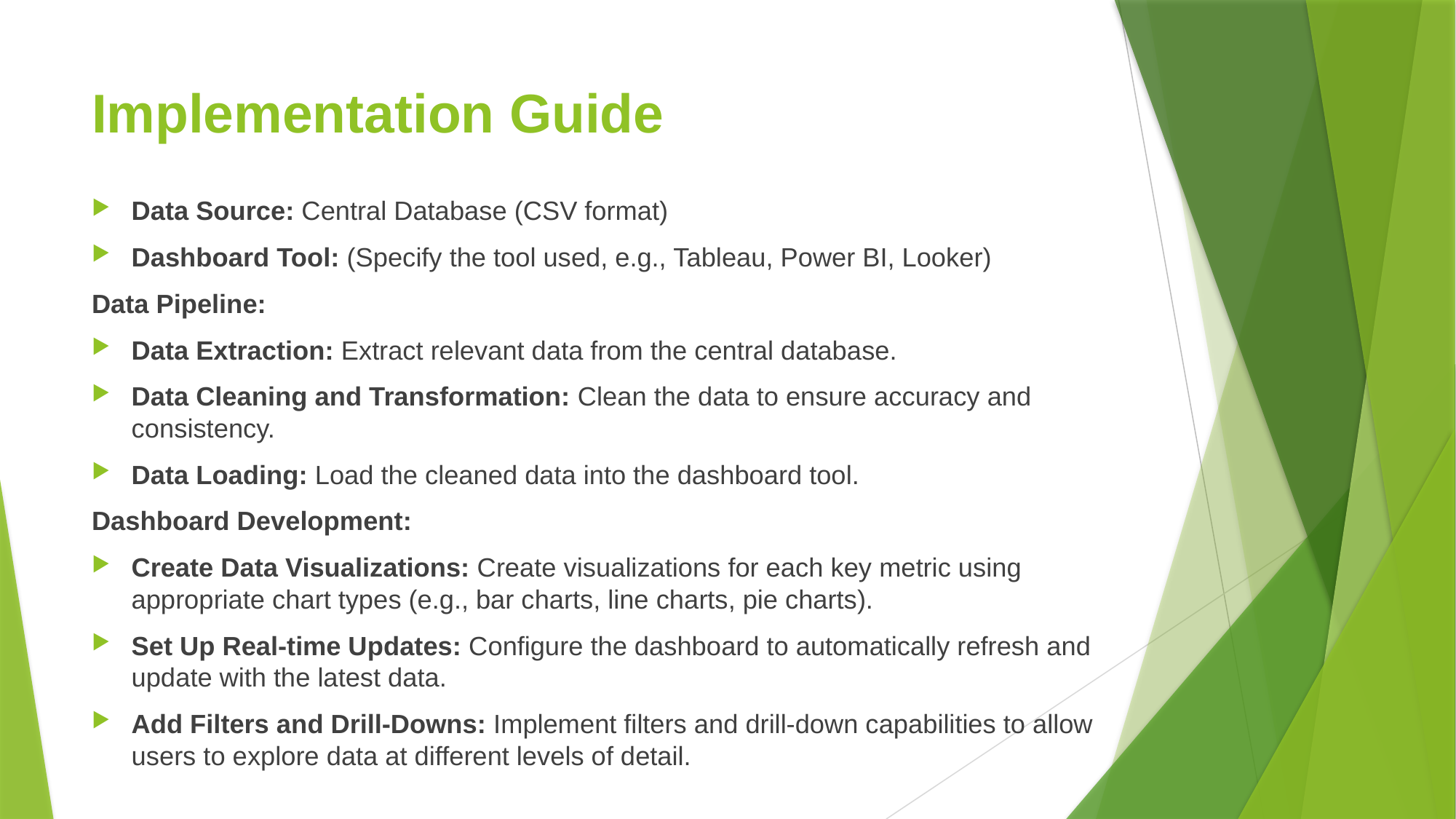

# Implementation Guide
Data Source: Central Database (CSV format)
Dashboard Tool: (Specify the tool used, e.g., Tableau, Power BI, Looker)
Data Pipeline:
Data Extraction: Extract relevant data from the central database.
Data Cleaning and Transformation: Clean the data to ensure accuracy and consistency.
Data Loading: Load the cleaned data into the dashboard tool.
Dashboard Development:
Create Data Visualizations: Create visualizations for each key metric using appropriate chart types (e.g., bar charts, line charts, pie charts).
Set Up Real-time Updates: Configure the dashboard to automatically refresh and update with the latest data.
Add Filters and Drill-Downs: Implement filters and drill-down capabilities to allow users to explore data at different levels of detail.